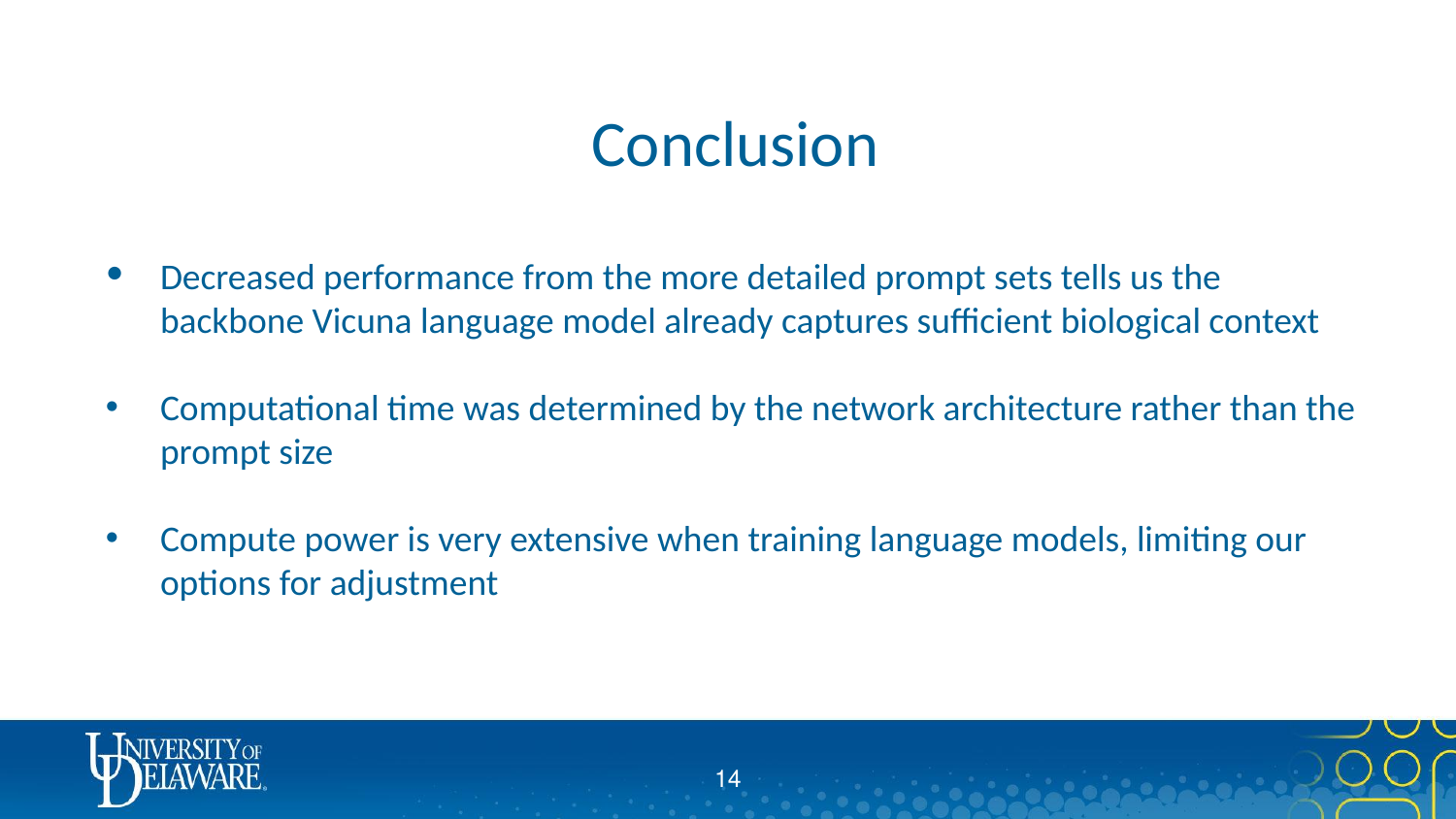

# Conclusion
Decreased performance from the more detailed prompt sets tells us the backbone Vicuna language model already captures sufficient biological context
Computational time was determined by the network architecture rather than the prompt size
Compute power is very extensive when training language models, limiting our options for adjustment
14